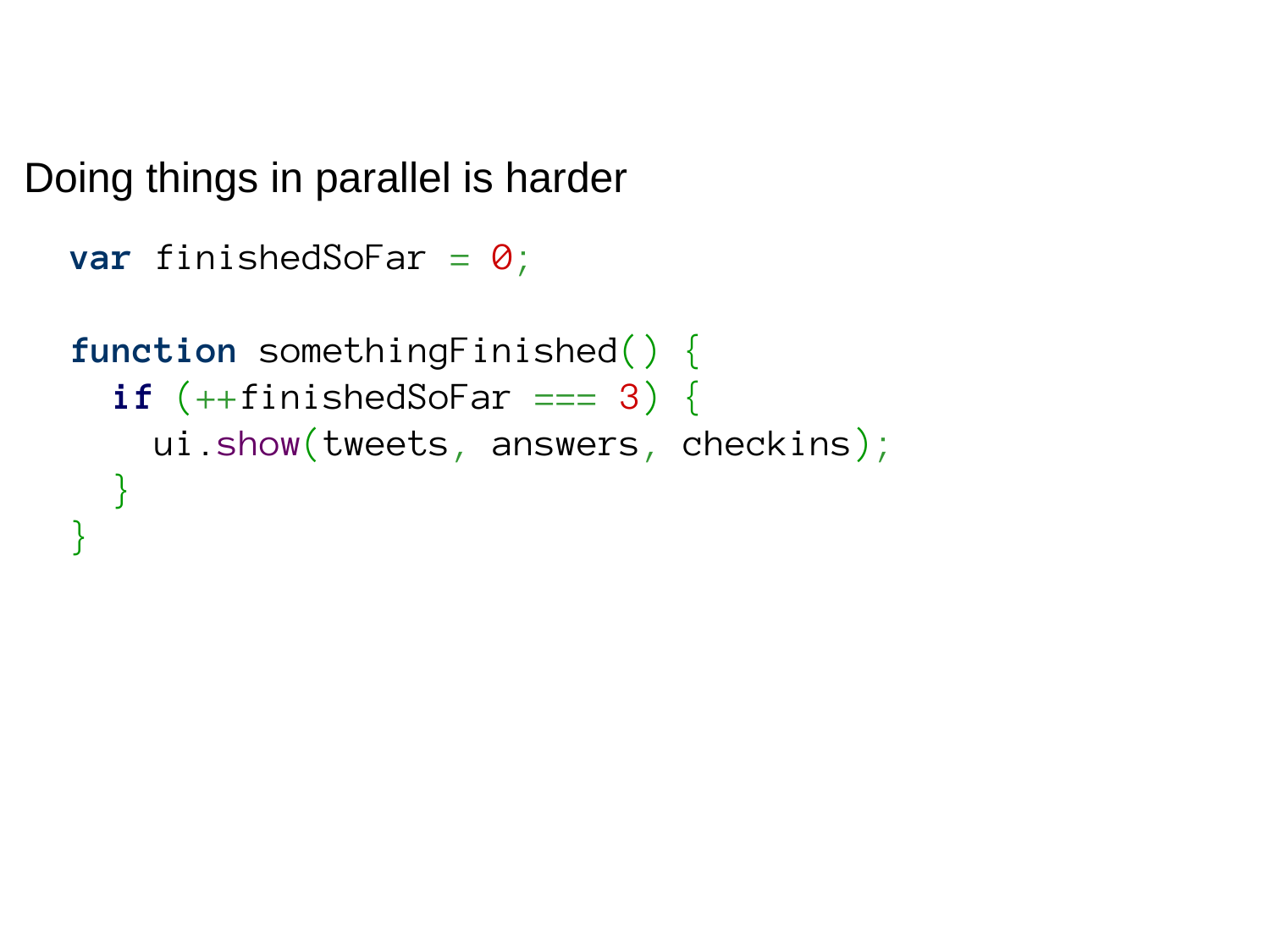

Doing things in parallel is harder
var finishedSoFar = 0;
 
function somethingFinished() {
  if (++finishedSoFar === 3) {
    ui.show(tweets, answers, checkins);
  }
}